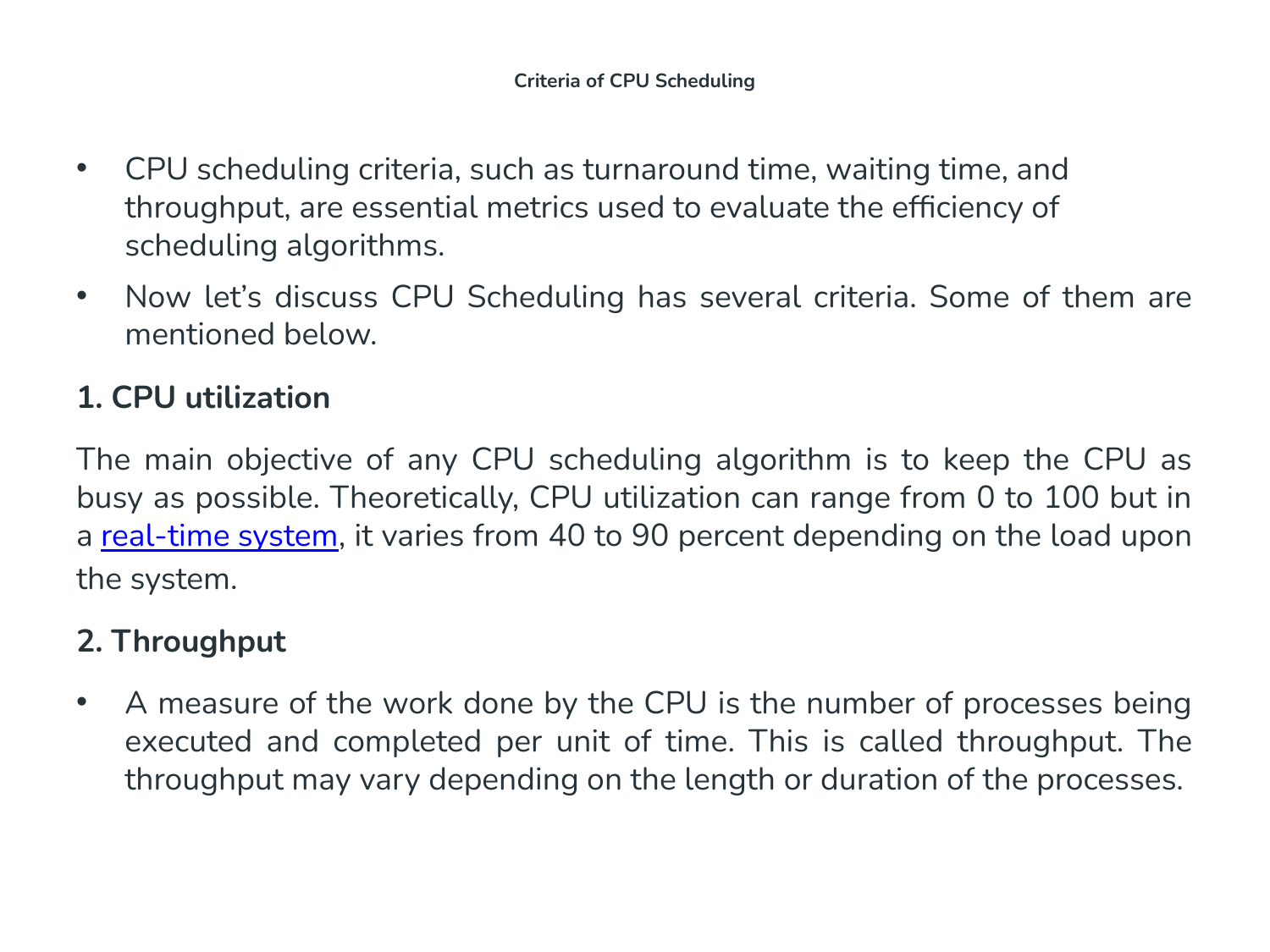

# Criteria of CPU Scheduling
CPU scheduling criteria, such as turnaround time, waiting time, and throughput, are essential metrics used to evaluate the efficiency of scheduling algorithms.
Now let’s discuss CPU Scheduling has several criteria. Some of them are mentioned below.
1. CPU utilization
The main objective of any CPU scheduling algorithm is to keep the CPU as busy as possible. Theoretically, CPU utilization can range from 0 to 100 but in a real-time system, it varies from 40 to 90 percent depending on the load upon the system.
2. Throughput
A measure of the work done by the CPU is the number of processes being executed and completed per unit of time. This is called throughput. The throughput may vary depending on the length or duration of the processes.